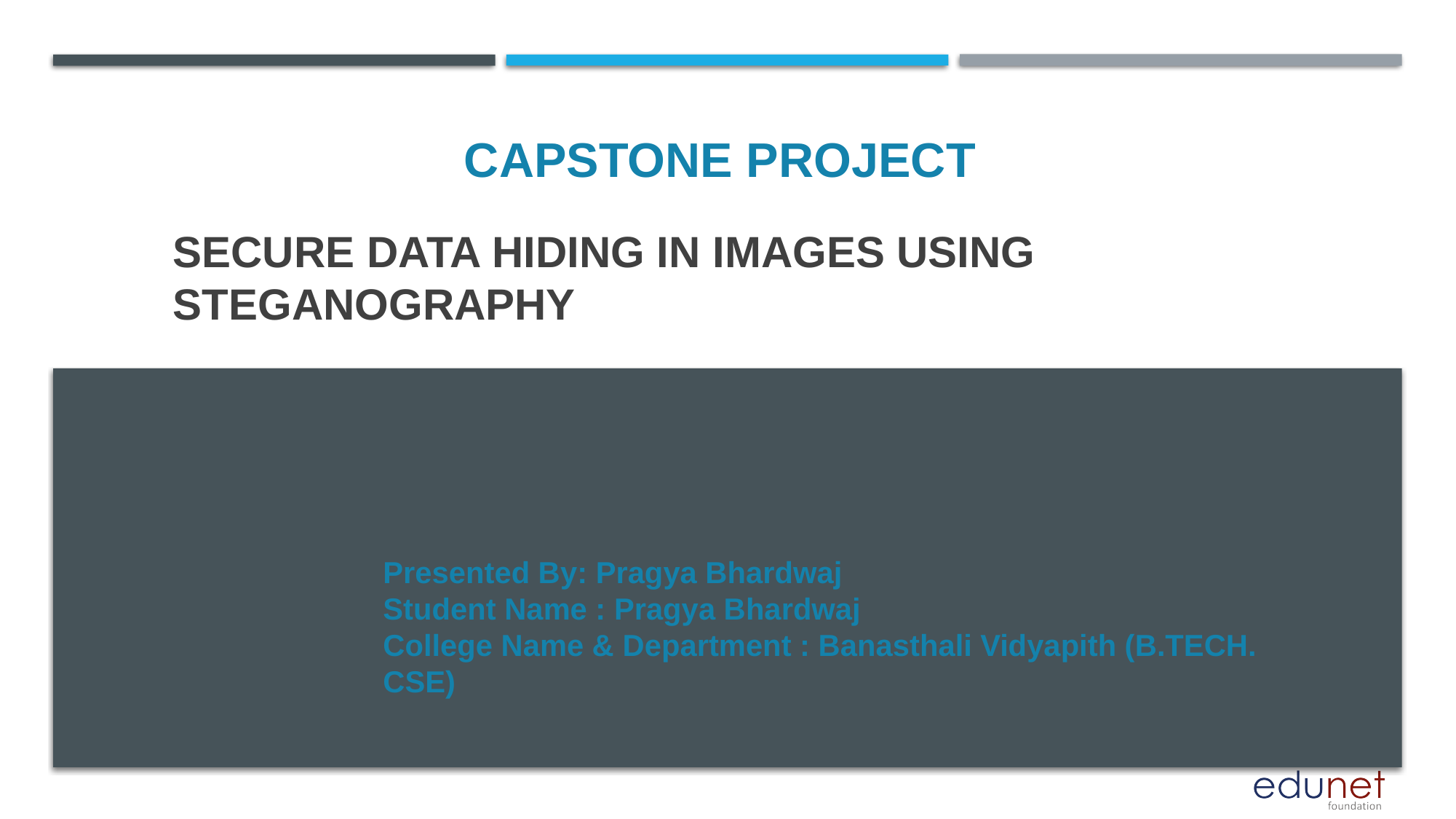

CAPSTONE PROJECT
# SECURE DATA HIDING IN IMAGES USING STEGANOGRAPHY
Presented By: Pragya Bhardwaj
Student Name : Pragya Bhardwaj
College Name & Department : Banasthali Vidyapith (B.TECH. CSE)